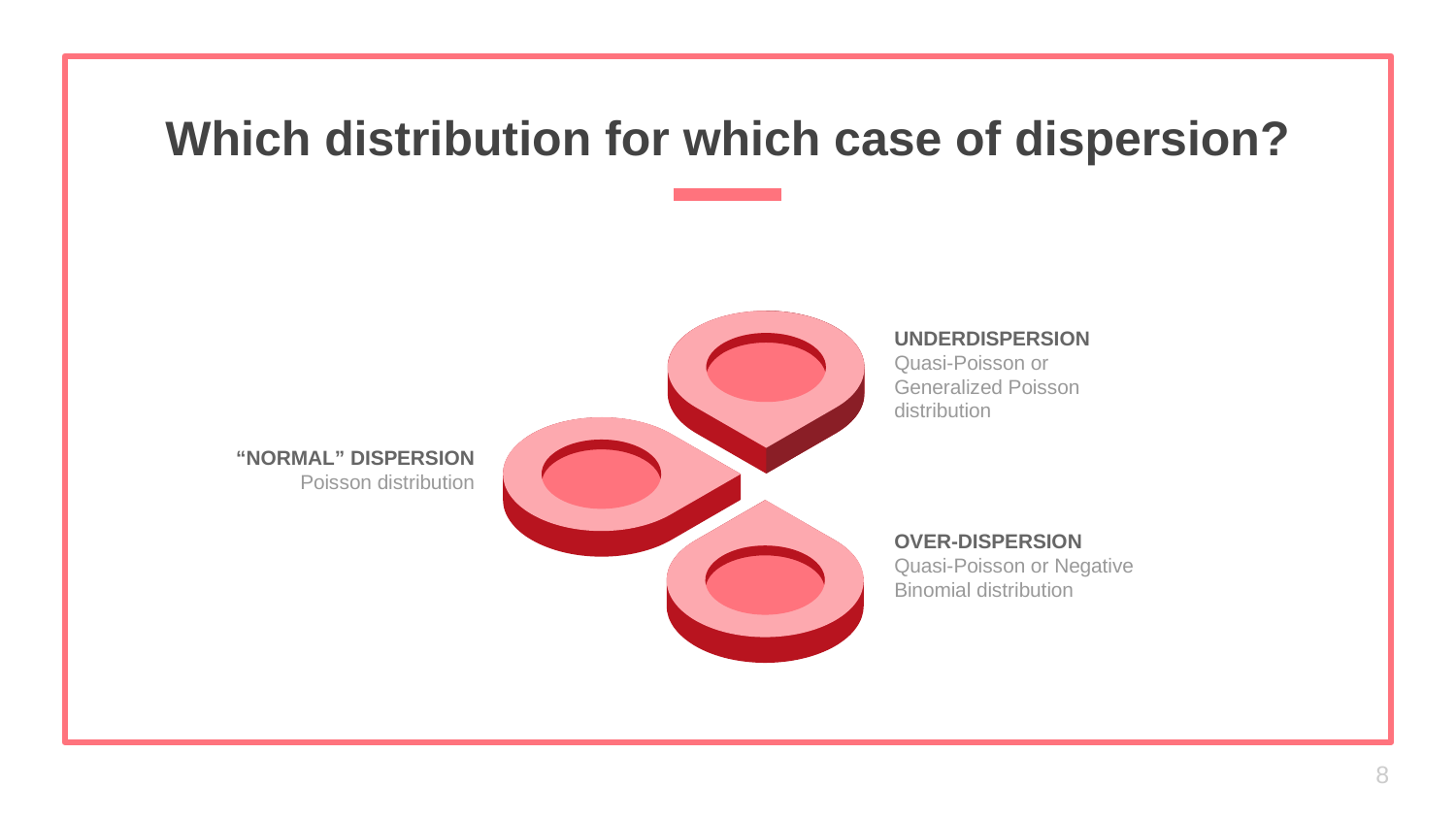

# Which distribution for which case of dispersion?

UNDERDISPERSION
Quasi-Poisson or Generalized Poisson distribution

“NORMAL” DISPERSION
Poisson distribution

OVER-DISPERSION
Quasi-Poisson or Negative Binomial distribution
8